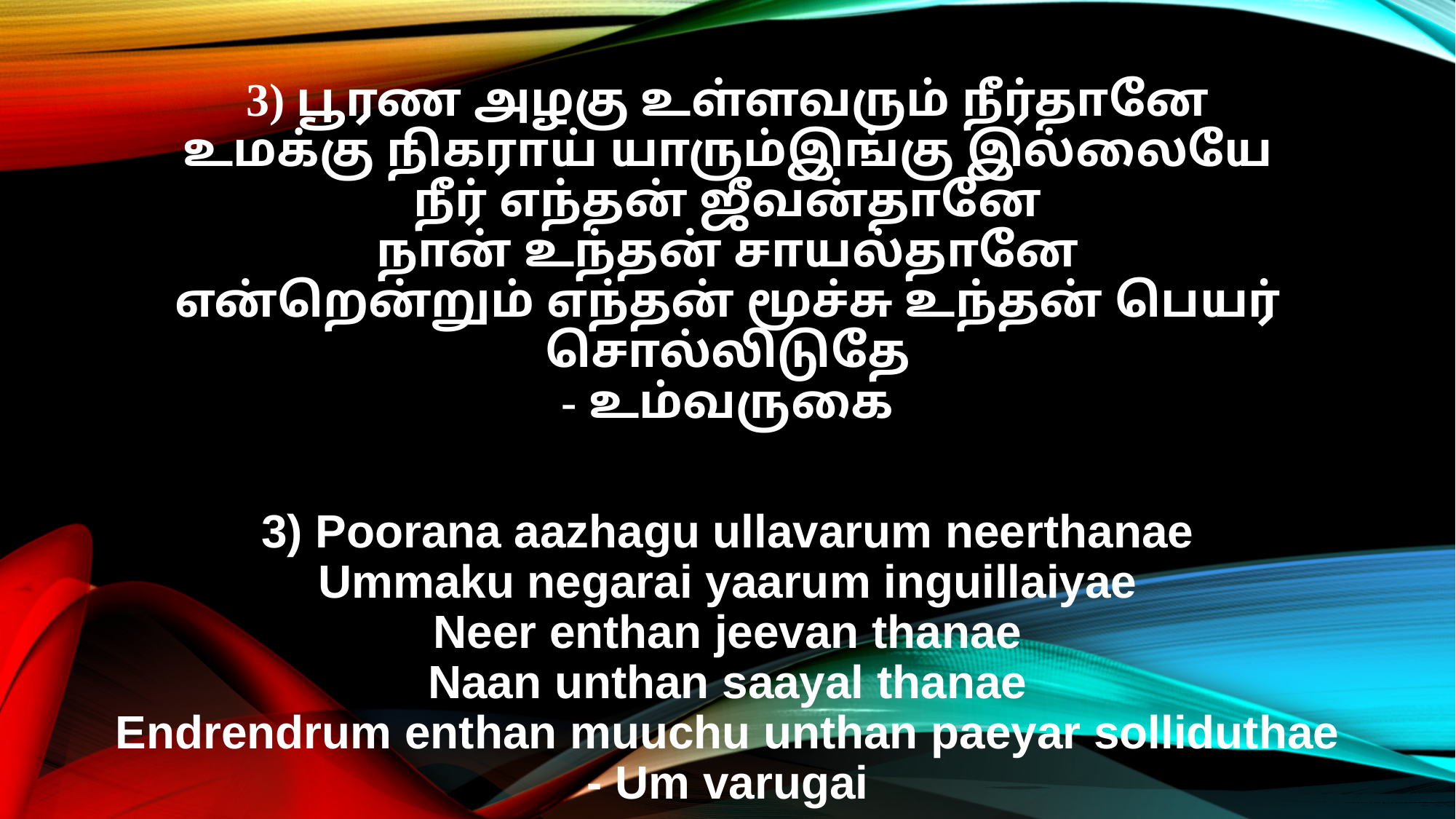

3) பூரண அழகு உள்ளவரும் நீர்தானே
உமக்கு நிகராய் யாரும்இங்கு இல்லையே
நீர் எந்தன் ஜீவன்தானே
நான் உந்தன் சாயல்தானே
என்றென்றும் எந்தன் மூச்சு உந்தன் பெயர் சொல்லிடுதே
- உம்வருகை

3) Poorana aazhagu ullavarum neerthanae
Ummaku negarai yaarum inguillaiyae
Neer enthan jeevan thanae
Naan unthan saayal thanae
Endrendrum enthan muuchu unthan paeyar solliduthae
- Um varugai